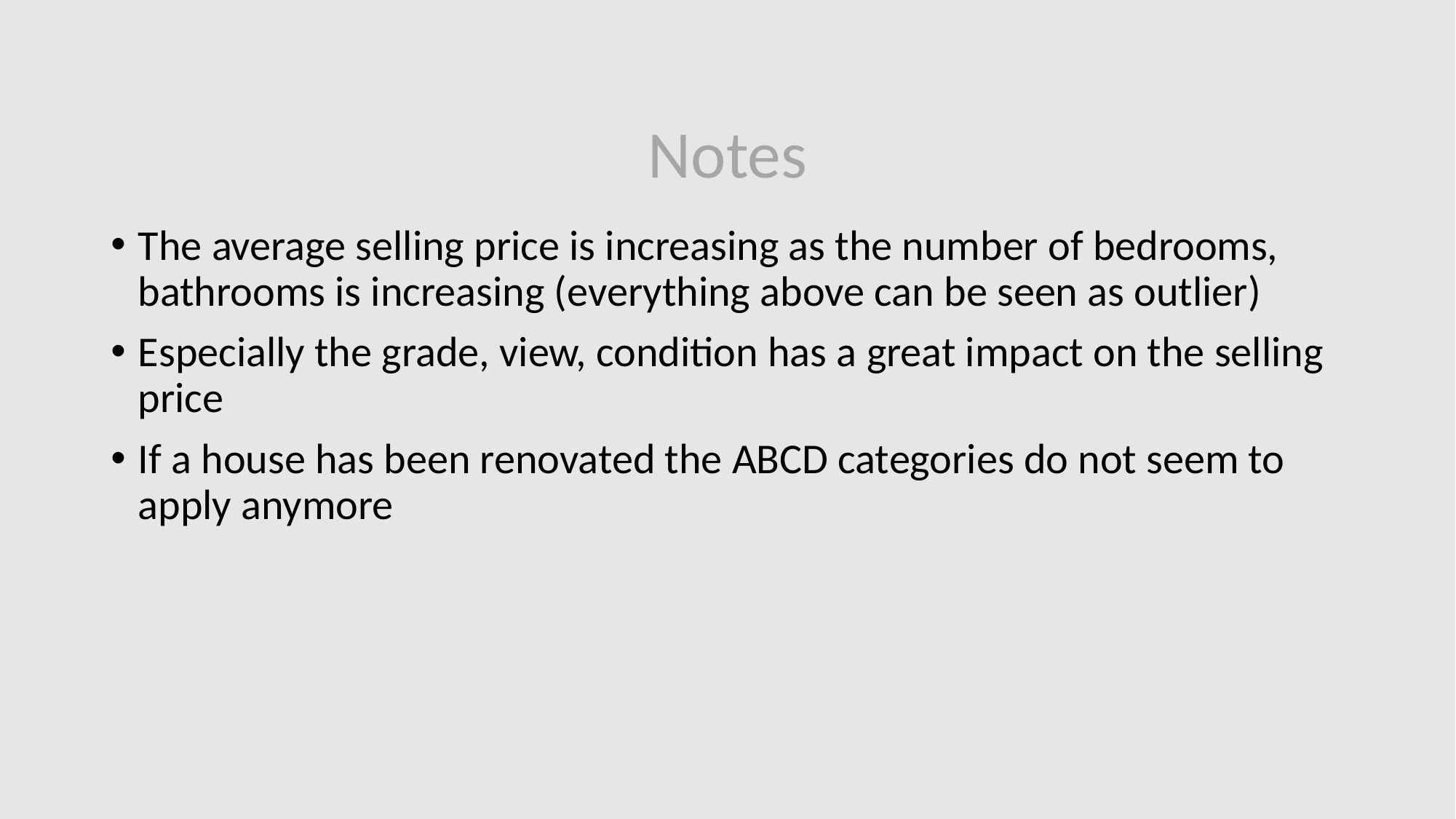

# Notes
The average selling price is increasing as the number of bedrooms, bathrooms is increasing (everything above can be seen as outlier)
Especially the grade, view, condition has a great impact on the selling price
If a house has been renovated the ABCD categories do not seem to apply anymore